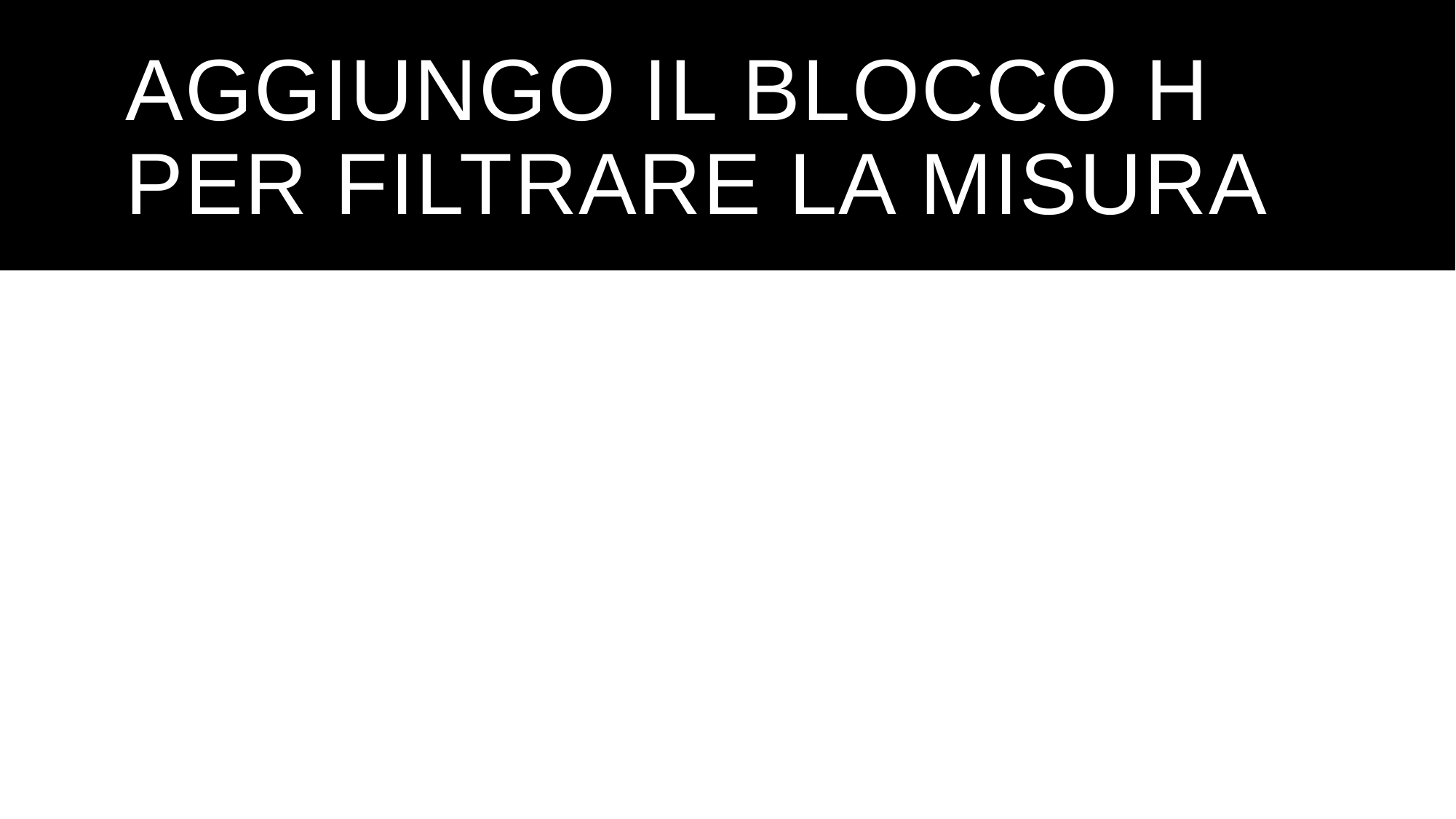

# Aggiungo il blocco h per filtrare la misura